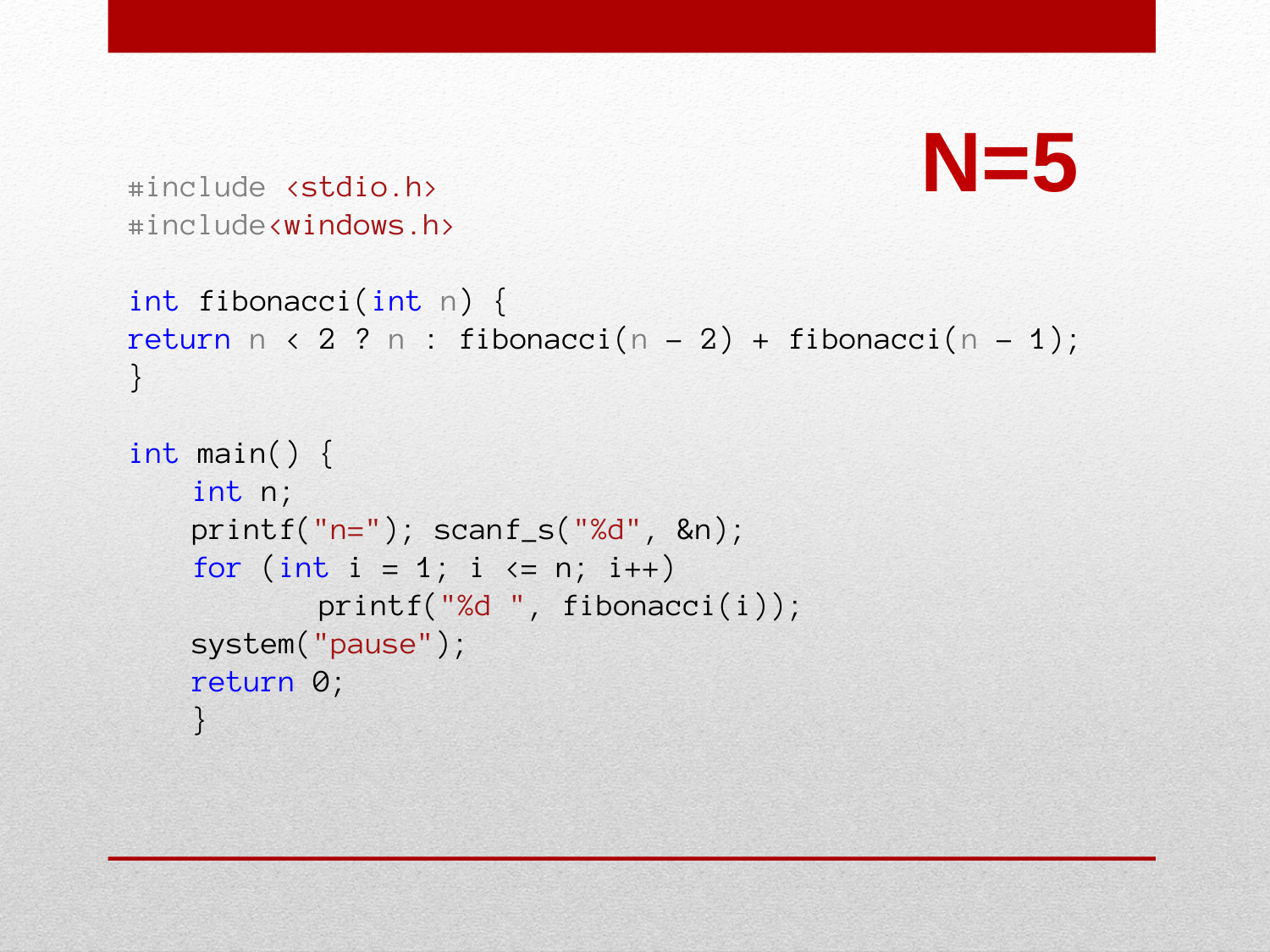

N=5
#include <stdio.h>
#include<windows.h>

int fibonacci(int n) {
return n < 2 ? n : fibonacci(n - 2) + fibonacci(n - 1);
}

int main() {
int n;
printf("n="); scanf_s("%d", &n);
for (int i = 1; i <= n; i++)
	printf("%d ", fibonacci(i));
system("pause");
return 0;
}